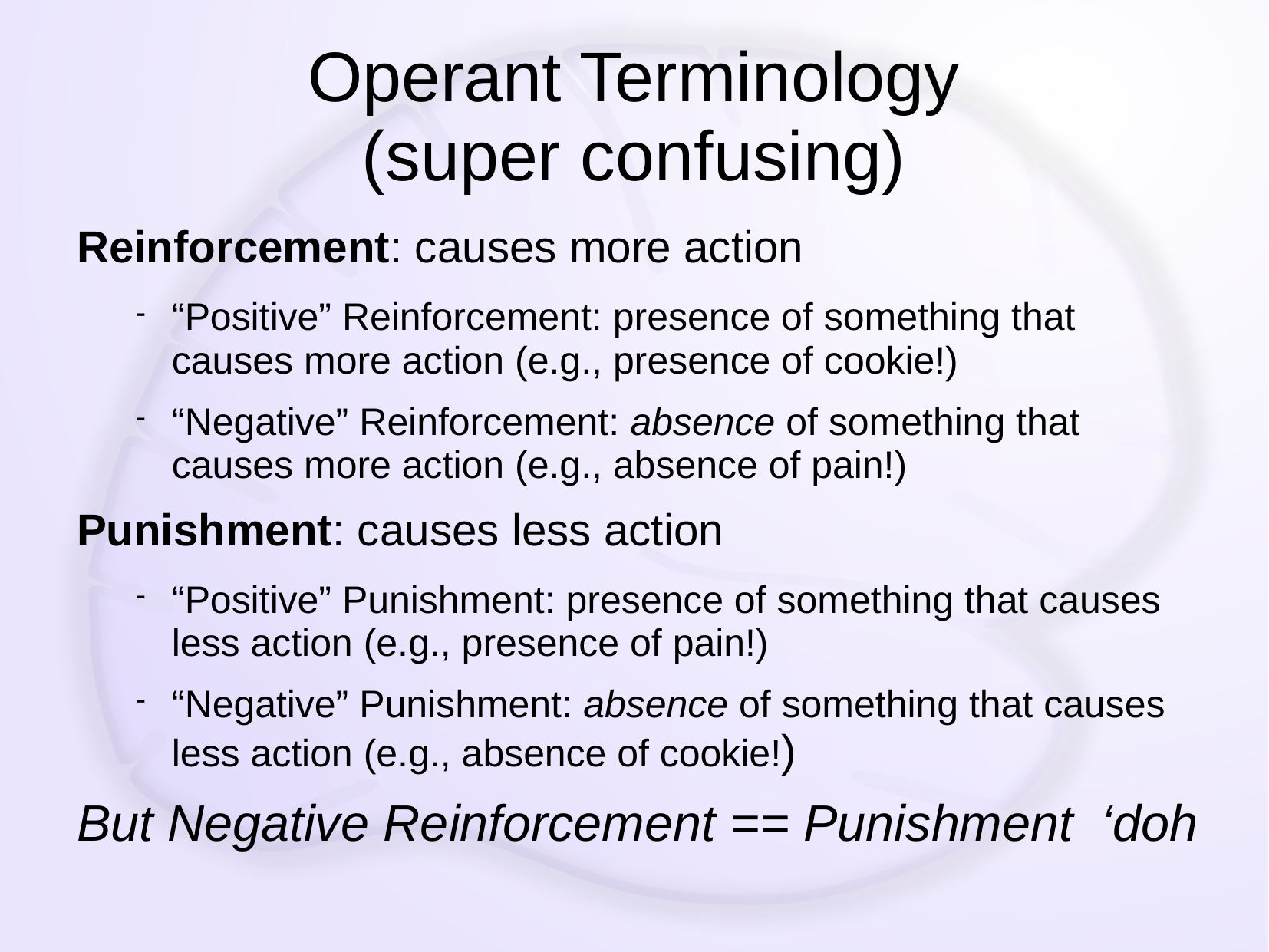

# Operant Terminology (super confusing)
Reinforcement: causes more action
“Positive” Reinforcement: presence of something that causes more action (e.g., presence of cookie!)
“Negative” Reinforcement: absence of something that causes more action (e.g., absence of pain!)
Punishment: causes less action
“Positive” Punishment: presence of something that causes less action (e.g., presence of pain!)
“Negative” Punishment: absence of something that causes less action (e.g., absence of cookie!)
But Negative Reinforcement == Punishment  ‘doh